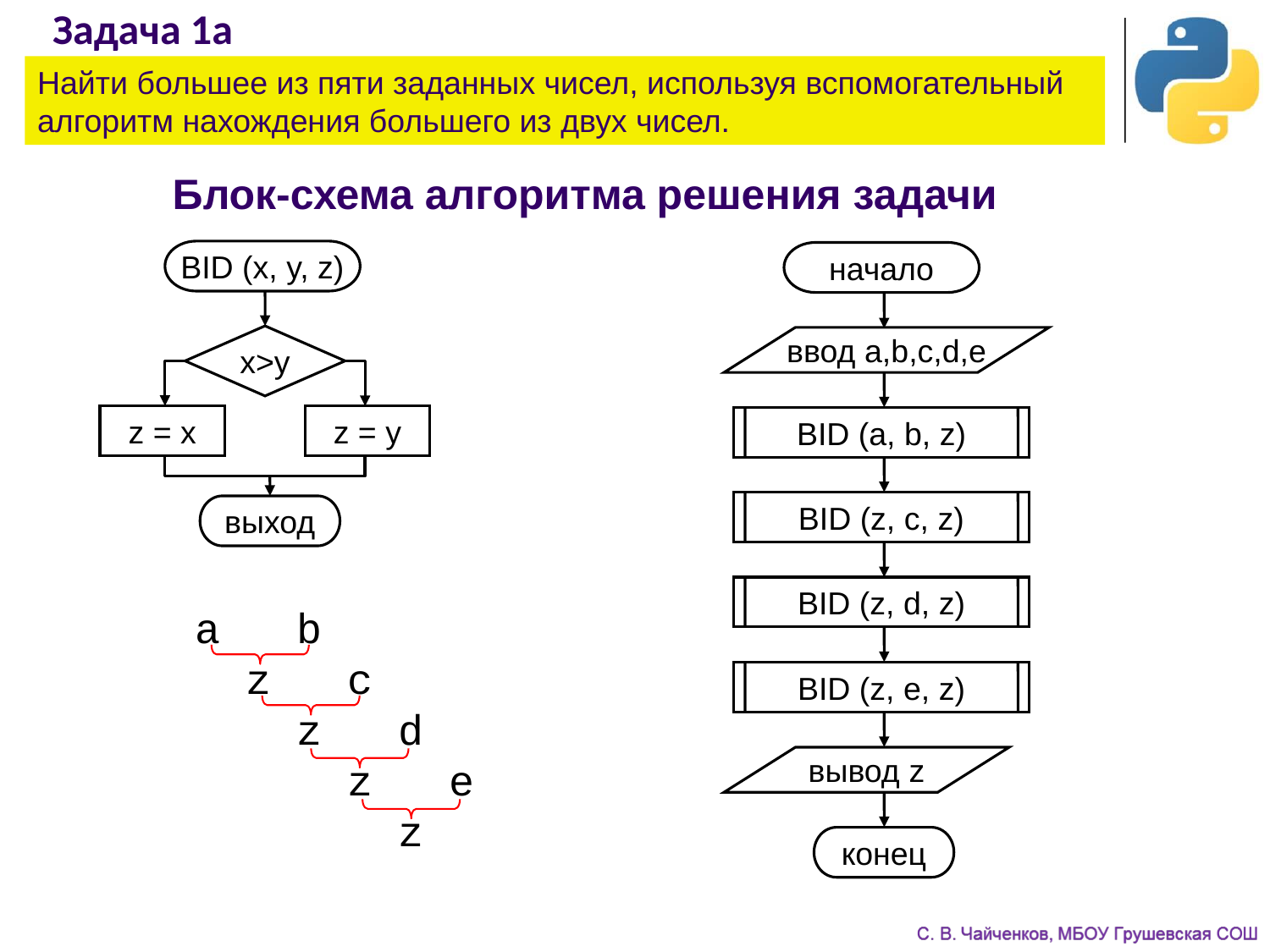

# Задача 1а
Найти большее из пяти заданных чисел, используя вспомогательный алгоритм нахождения большего из двух чисел.
Блок-схема алгоритма решения задачи
BID (x, y, z)

x>y

z = x
z = y

выход
начало

ввод a,b,c,d,e

BID (a, b, z)

BID (z, c, z)

BID (z, d, z)

BID (z, e, z)

вывод z

конец
a   b
  z   c
    z   d
      z   e
        z